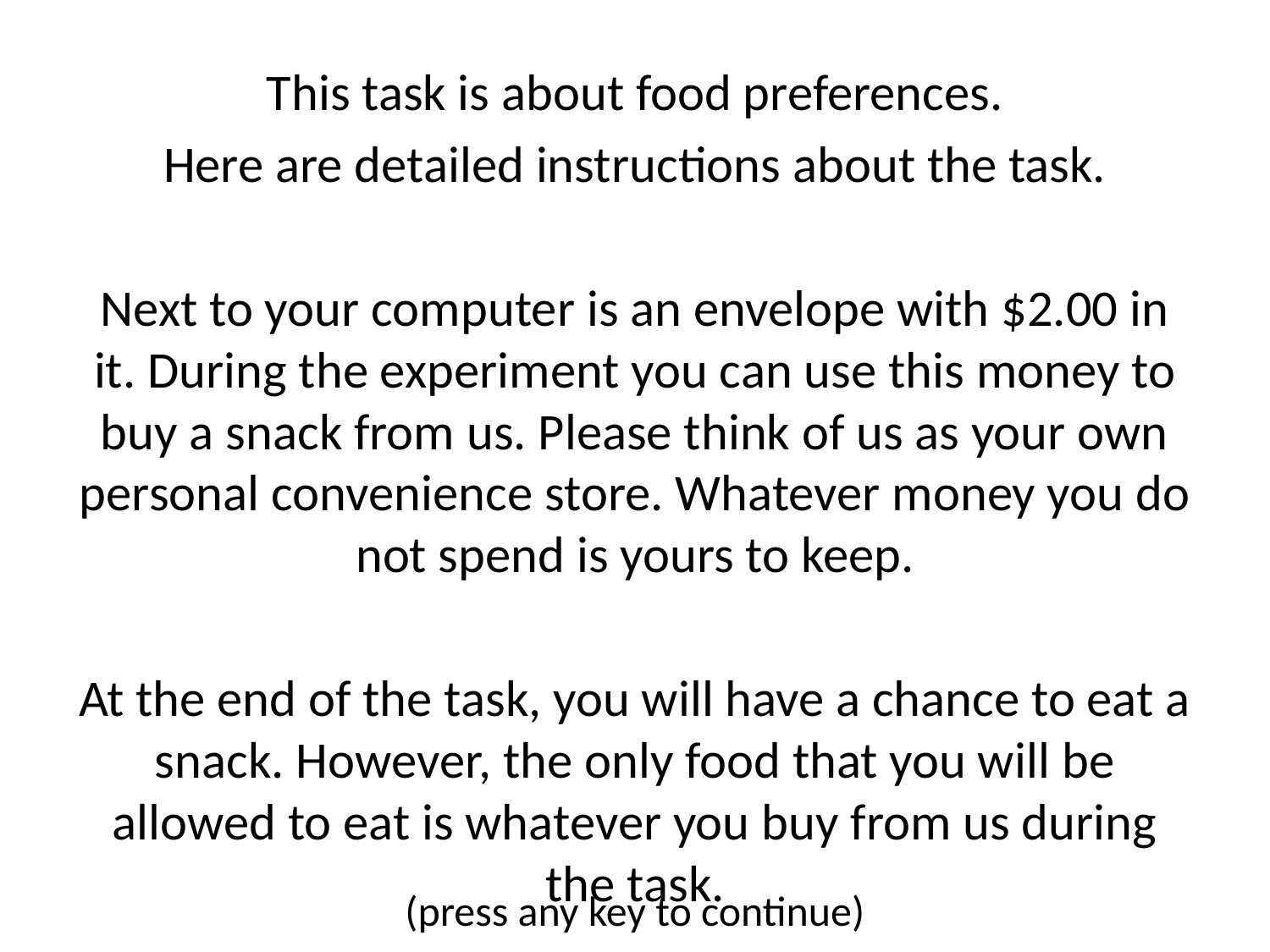

This task is about food preferences.
Here are detailed instructions about the task.

Next to your computer is an envelope with $2.00 in it. During the experiment you can use this money to buy a snack from us. Please think of us as your own personal convenience store. Whatever money you do not spend is yours to keep.

At the end of the task, you will have a chance to eat a snack. However, the only food that you will be allowed to eat is whatever you buy from us during the task.

(press any key to continue)